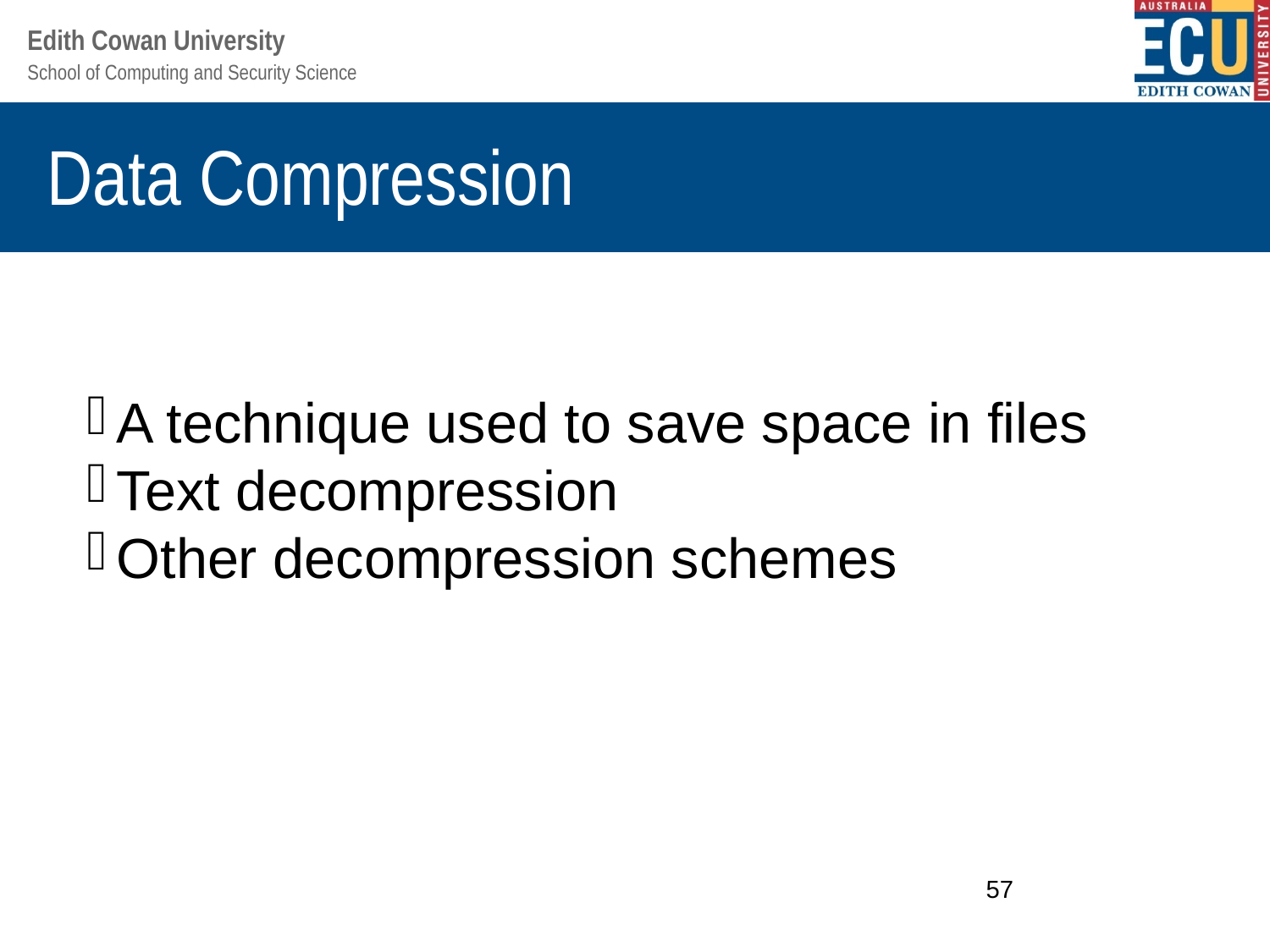

Data Compression
A technique used to save space in files
Text decompression
Other decompression schemes

57